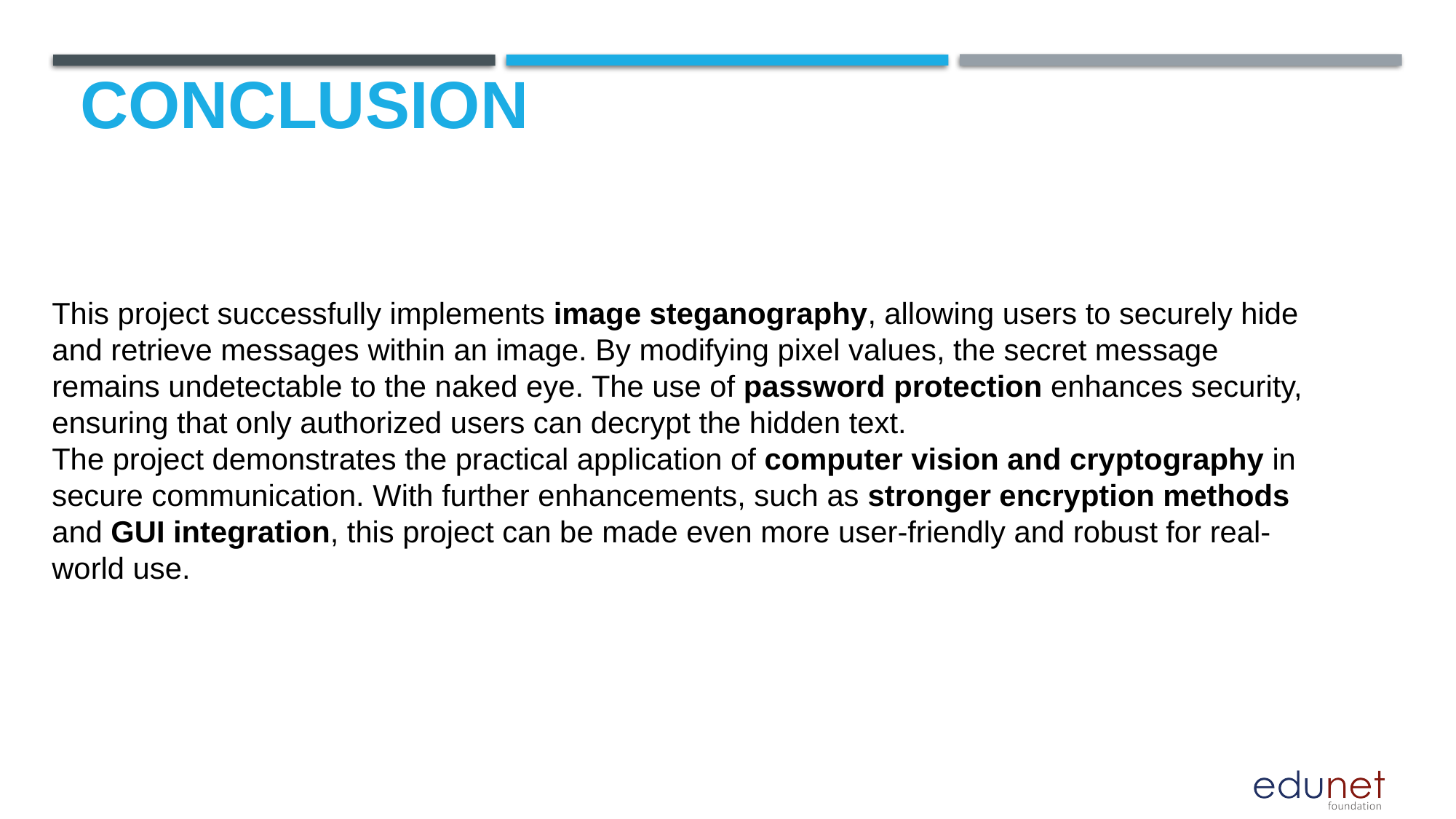

# Conclusion

This project successfully implements image steganography, allowing users to securely hide and retrieve messages within an image. By modifying pixel values, the secret message remains undetectable to the naked eye. The use of password protection enhances security, ensuring that only authorized users can decrypt the hidden text.
The project demonstrates the practical application of computer vision and cryptography in secure communication. With further enhancements, such as stronger encryption methods and GUI integration, this project can be made even more user-friendly and robust for real-world use.